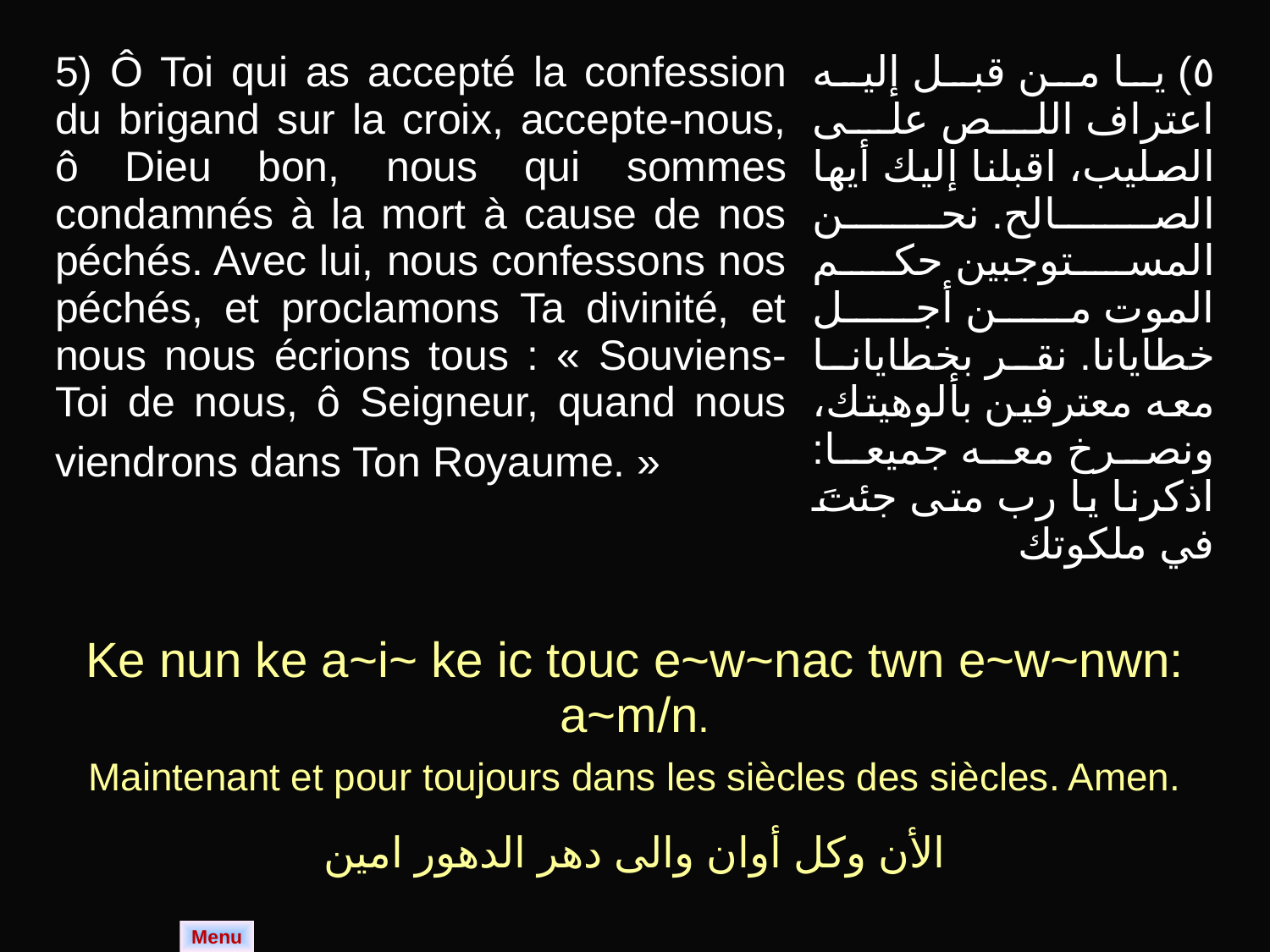

| 5) Ô Toi qui as accepté la confession du brigand sur la croix, accepte-nous, ô Dieu bon, nous qui sommes condamnés à la mort à cause de nos péchés. Avec lui, nous confessons nos péchés, et proclamons Ta divinité, et nous nous écrions tous : « Souviens-Toi de nous, ô Seigneur, quand nous viendrons dans Ton Royaume. » | ٥) يا من قبل إليه اعتراف اللص على الصليب، اقبلنا إليك أيها الصالح. نحن المستوجبين حكم الموت من أجل خطايانا. نقر بخطايانا معه معترفين بألوهيتك، ونصرخ معه جميعا: اذكرنا يا رب متى جئتَ في ملكوتك |
| --- | --- |
| Ke nun ke a~i~ ke ic touc e~w~nac twn e~w~nwn: a~m/n. |
| --- |
| Maintenant et pour toujours dans les siècles des siècles. Amen. |
| الأن وكل أوان والى دهر الدهور امين |
Menu